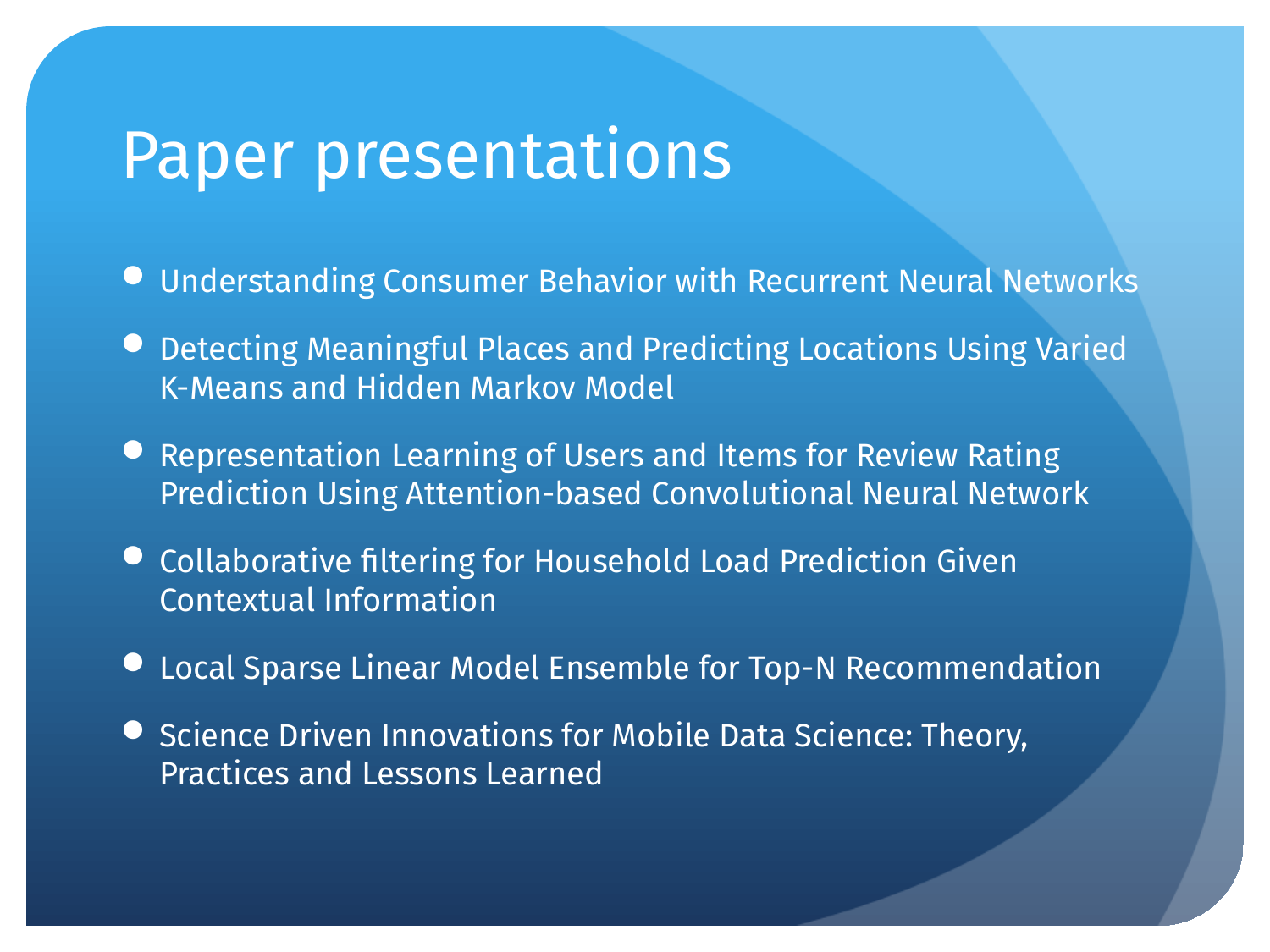

# Paper presentations
Understanding Consumer Behavior with Recurrent Neural Networks
Detecting Meaningful Places and Predicting Locations Using Varied K-Means and Hidden Markov Model
Representation Learning of Users and Items for Review Rating Prediction Using Attention-based Convolutional Neural Network
Collaborative filtering for Household Load Prediction Given Contextual Information
Local Sparse Linear Model Ensemble for Top-N Recommendation
Science Driven Innovations for Mobile Data Science: Theory, Practices and Lessons Learned